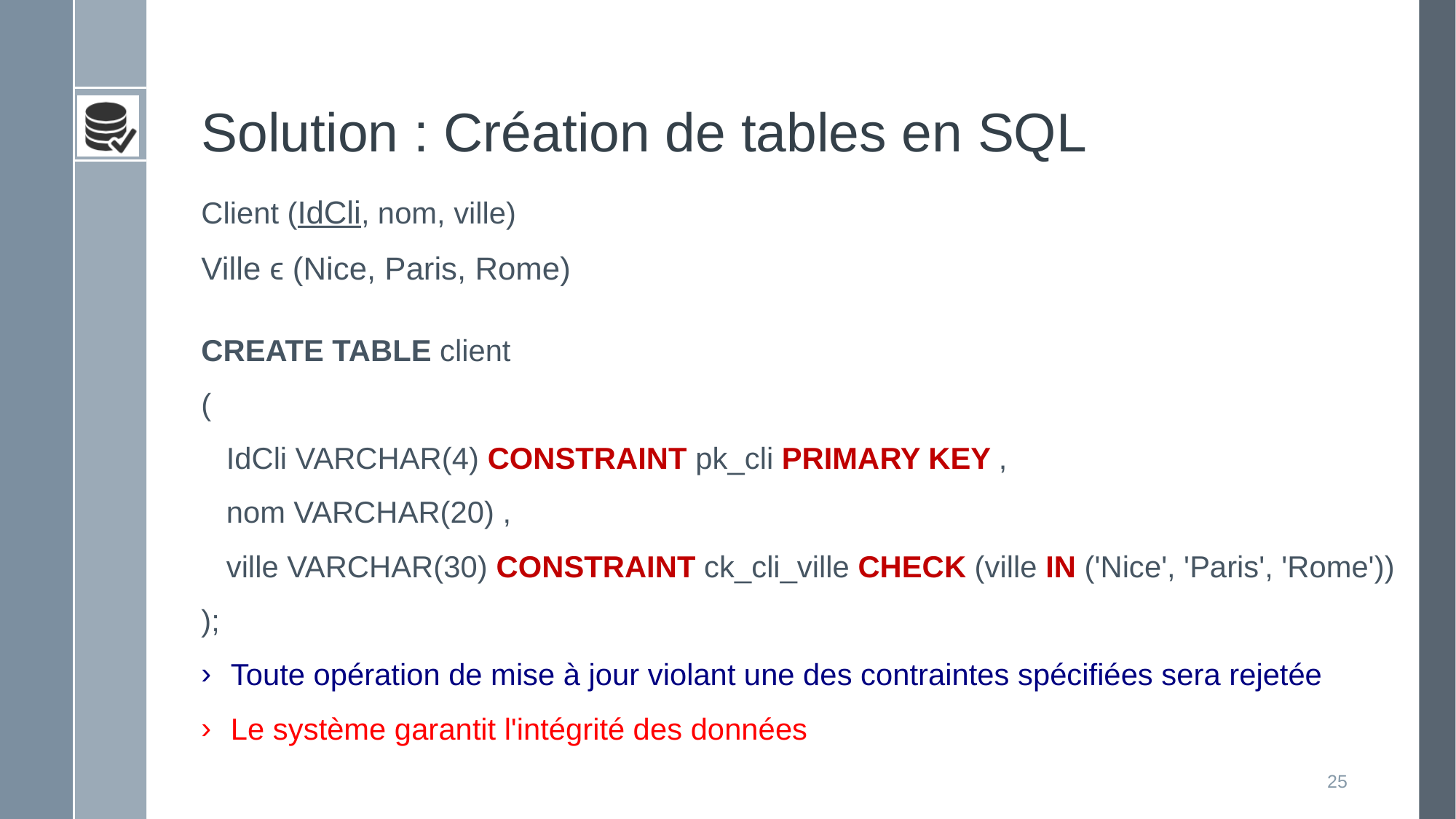

# Solution : Création de tables en SQL
Client (IdCli, nom, ville)
Ville ϵ (Nice, Paris, Rome)
CREATE TABLE client
(
   IdCli VARCHAR(4) CONSTRAINT pk_cli PRIMARY KEY ,
   nom VARCHAR(20) ,
   ville VARCHAR(30) CONSTRAINT ck_cli_ville CHECK (ville IN ('Nice', 'Paris', 'Rome'))
);
Toute opération de mise à jour violant une des contraintes spécifiées sera rejetée
Le système garantit l'intégrité des données

25